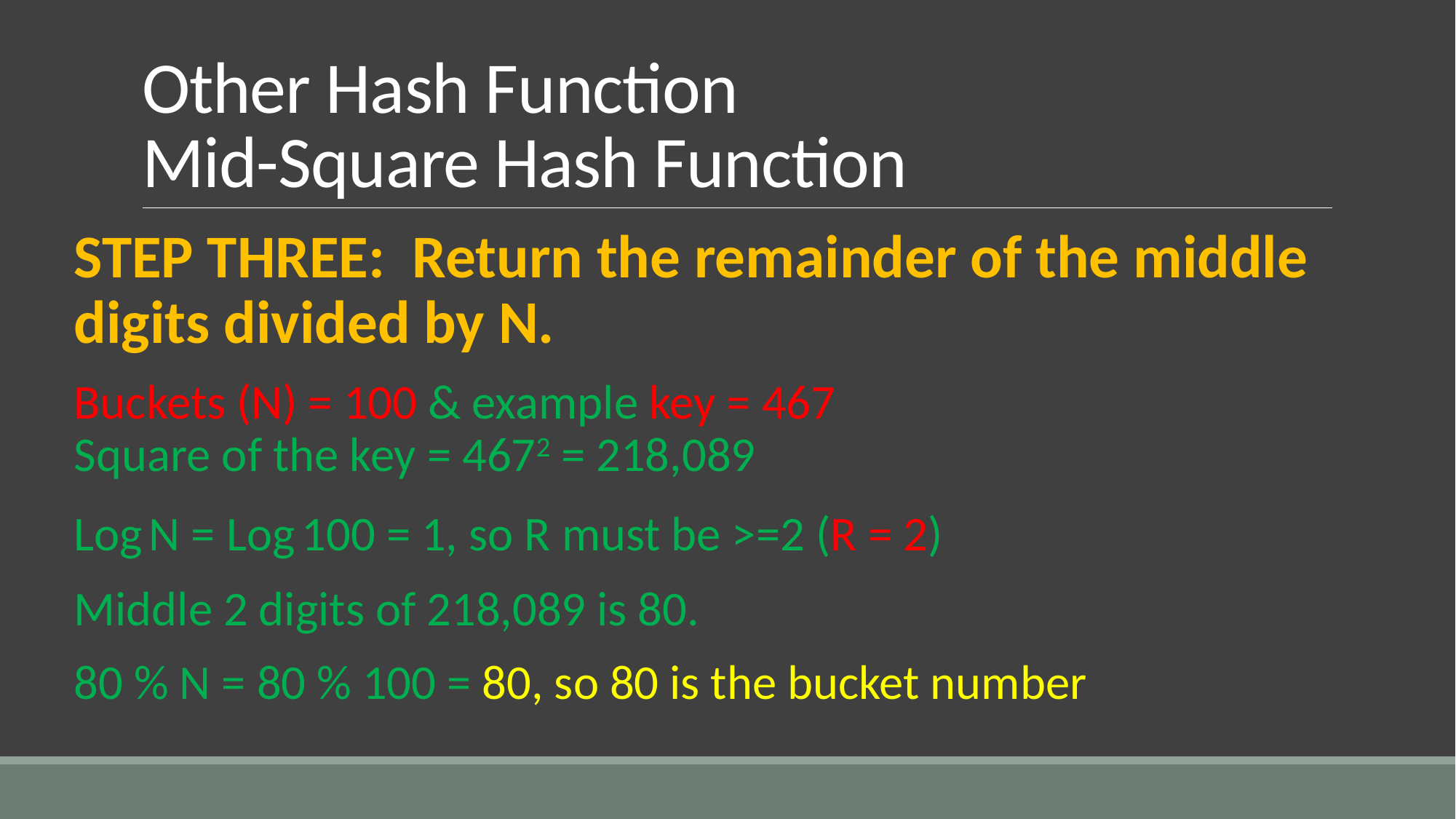

# Other Hash Function Mid-Square Hash Function
STEP THREE:  Return the remainder of the middle digits divided by N.
Buckets (N) = 100 & example key = 467
Square of the key = 4672 = 218,089
Log N = Log 100 = 1, so R must be >=2 (R = 2)
Middle 2 digits of 218,089 is 80.
80 % N = 80 % 100 = 80, so 80 is the bucket number